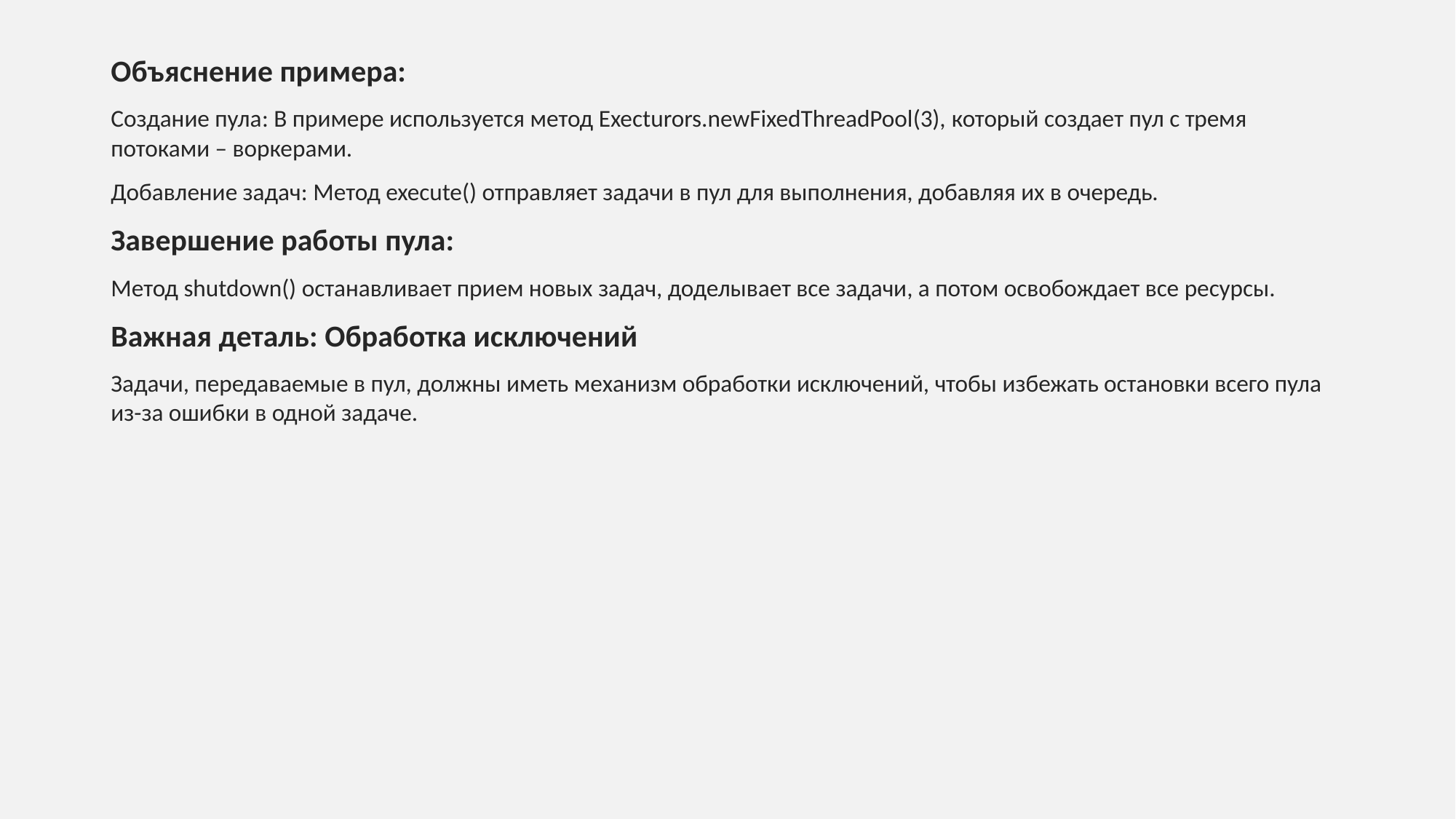

Объяснение примера:
Создание пула: В примере используется метод Execturors.newFixedThreadPool(3), который создает пул с тремя потоками – воркерами.
Добавление задач: Метод execute() отправляет задачи в пул для выполнения, добавляя их в очередь.
Завершение работы пула:
Метод shutdown() останавливает прием новых задач, доделывает все задачи, а потом освобождает все ресурсы.
Важная деталь: Обработка исключений
Задачи, передаваемые в пул, должны иметь механизм обработки исключений, чтобы избежать остановки всего пула из-за ошибки в одной задаче.